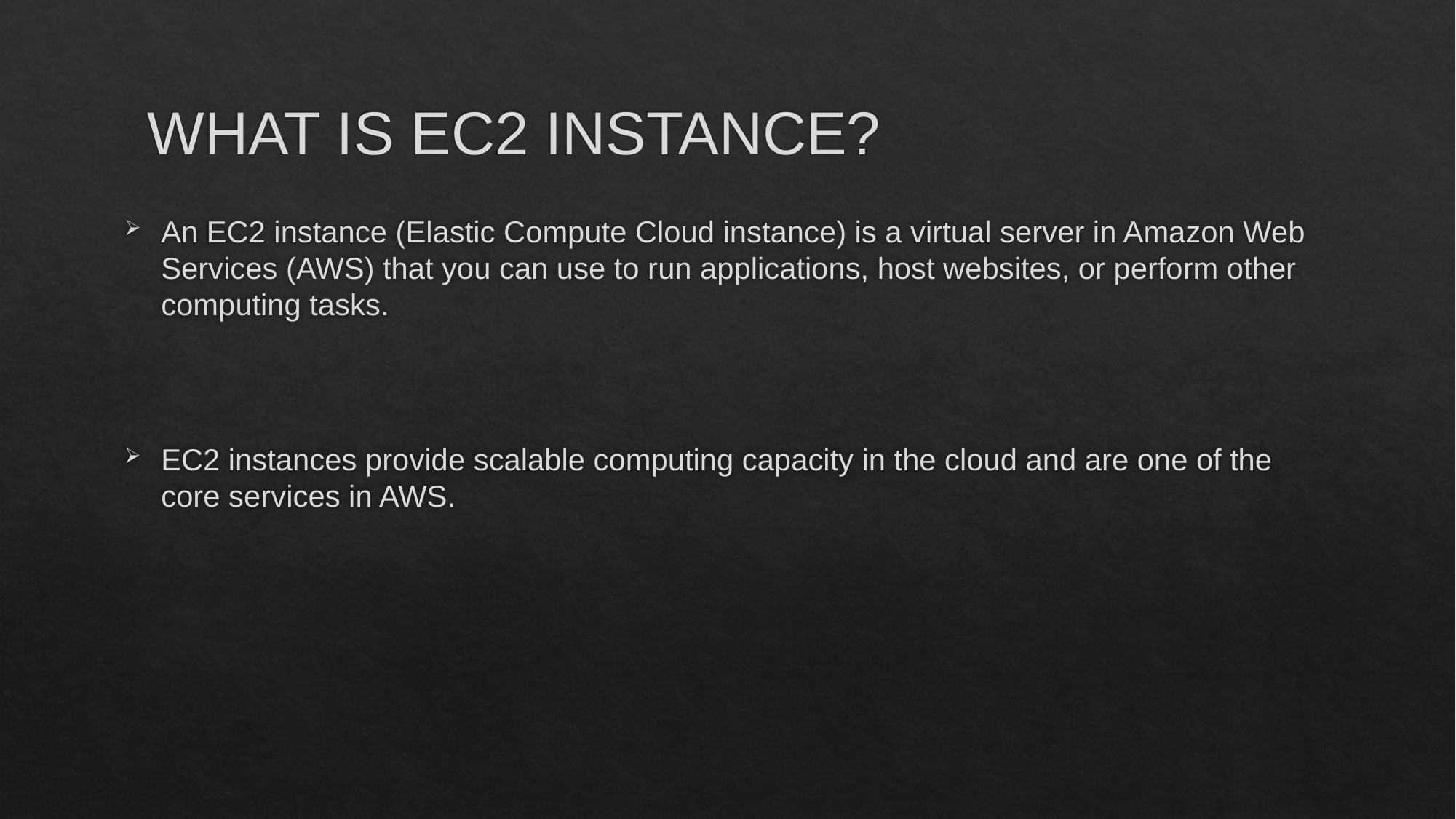

# WHAT IS EC2 INSTANCE?​
An EC2 instance (Elastic Compute Cloud instance) is a virtual server in Amazon Web Services (AWS) that you can use to run applications, host websites, or perform other computing tasks. ​

EC2 instances provide scalable computing capacity in the cloud and are one of the core services in AWS.​